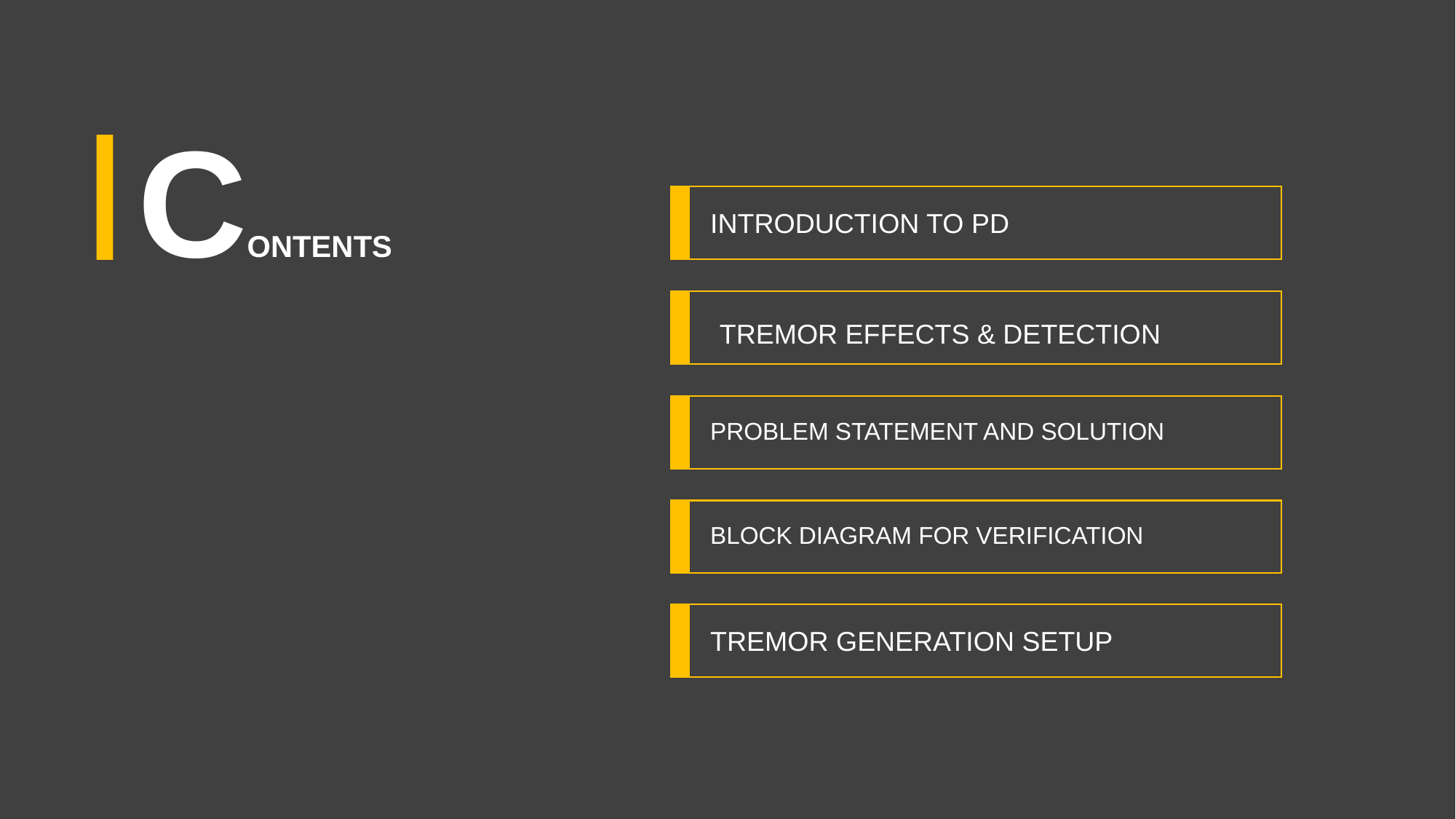

CONTENTS

INTRODUCTION TO PD

TREMOR EFFECTS & DETECTION

PROBLEM STATEMENT AND SOLUTION

BLOCK DIAGRAM FOR VERIFICATION

TREMOR GENERATION SETUP